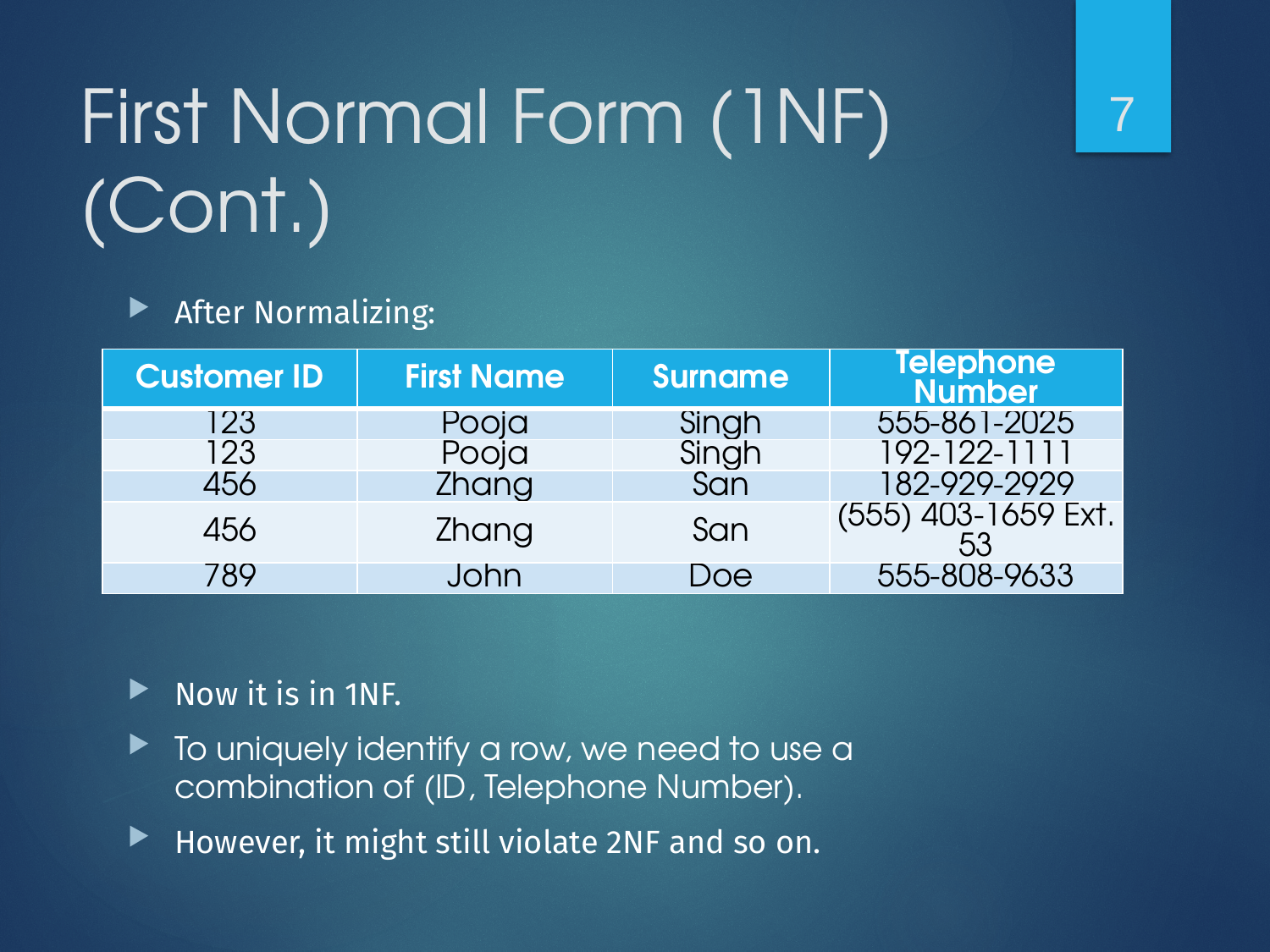

7
# First Normal Form (1NF) (Cont.)
After Normalizing:

Now it is in 1NF.
To uniquely identify a row, we need to use a combination of (ID, Telephone Number).
However, it might still violate 2NF and so on.
| Customer ID | First Name | Surname | Telephone Number |
| --- | --- | --- | --- |
| 123 | Pooja | Singh | 555-861-2025 |
| 123 | Pooja | Singh | 192-122-1111 |
| 456 | Zhang | San | 182-929-2929 |
| 456 | Zhang | San | (555) 403-1659 Ext. 53 |
| 789 | John | Doe | 555-808-9633 |